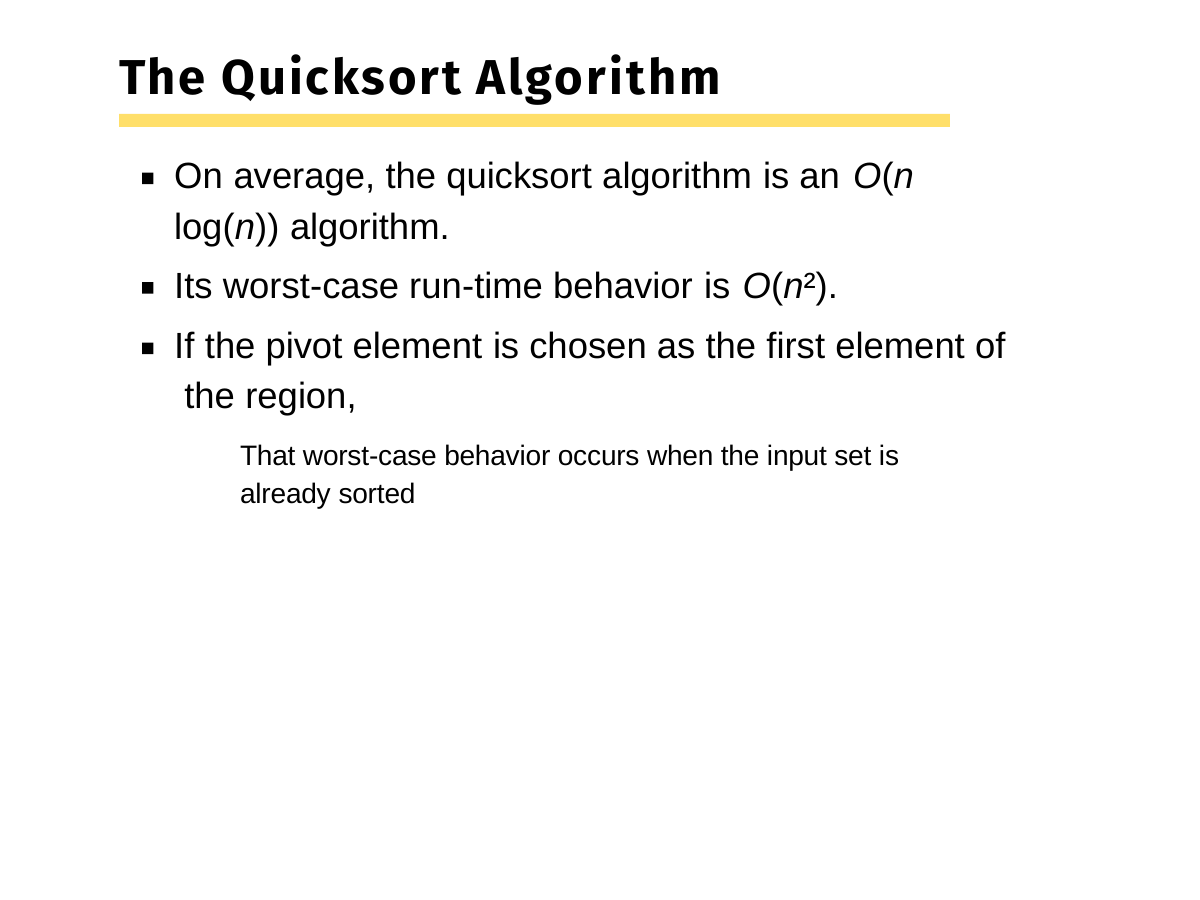

# The Quicksort Algorithm

On average, the quicksort algorithm is an O(n
log(n)) algorithm.
Its worst-case run-time behavior is O(n²).
If the pivot element is chosen as the first element of  the region,
That worst-case behavior occurs when the input set is  already sorted